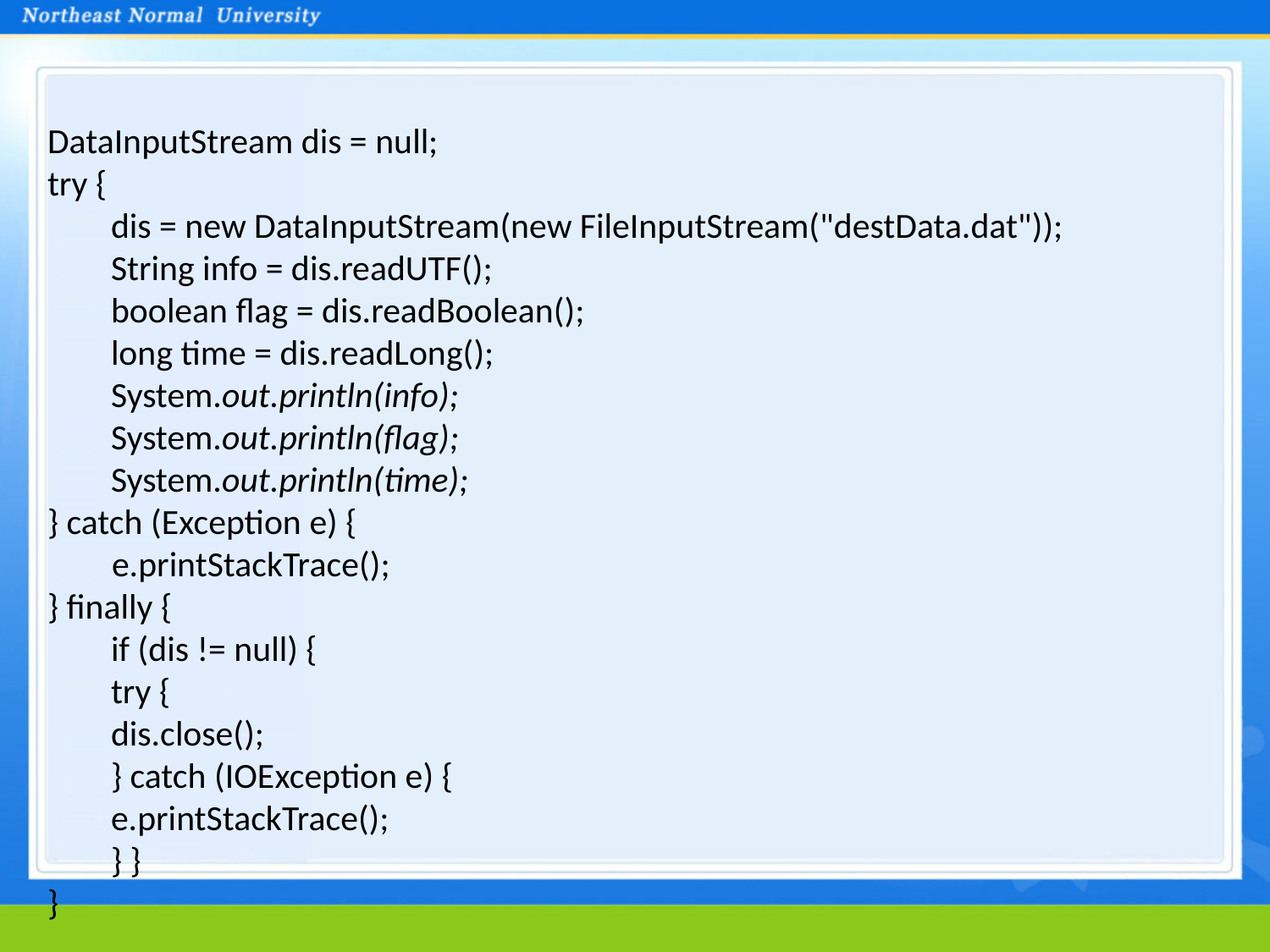

DataInputStream dis = null;
try {
dis = new DataInputStream(new FileInputStream("destData.dat"));
String info = dis.readUTF();
boolean flag = dis.readBoolean();
long time = dis.readLong();
System.out.println(info);
System.out.println(flag);
System.out.println(time);
} catch (Exception e) {
        e.printStackTrace();
} finally {
if (dis != null) {
try {
dis.close();
} catch (IOException e) {
e.printStackTrace();
} }
}